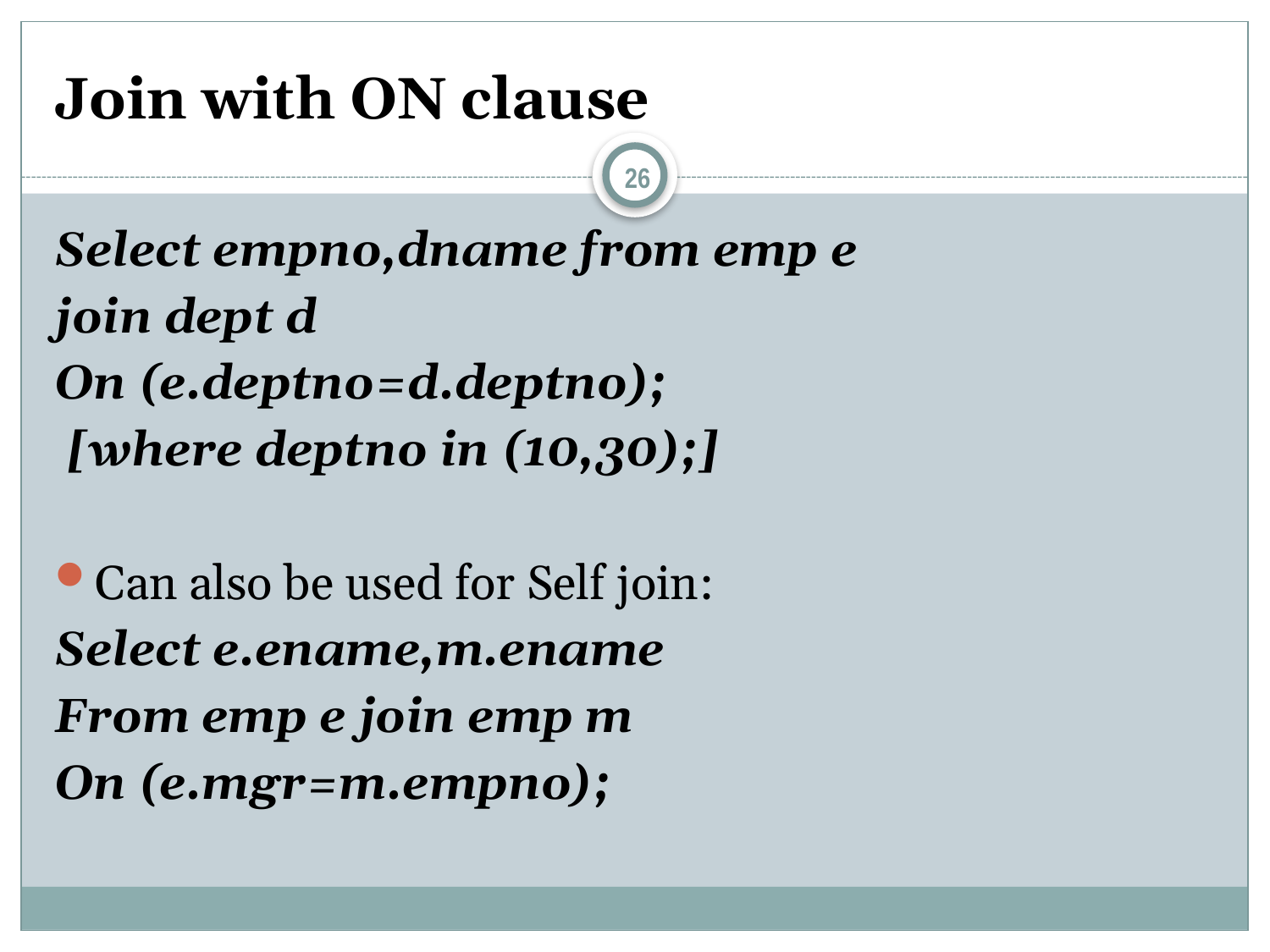

# Join with ON clause
26
Select empno,dname from emp e
join dept d
On (e.deptno=d.deptno);
 [where deptno in (10,30);]

Can also be used for Self join:
Select e.ename,m.ename
From emp e join emp m
On (e.mgr=m.empno);